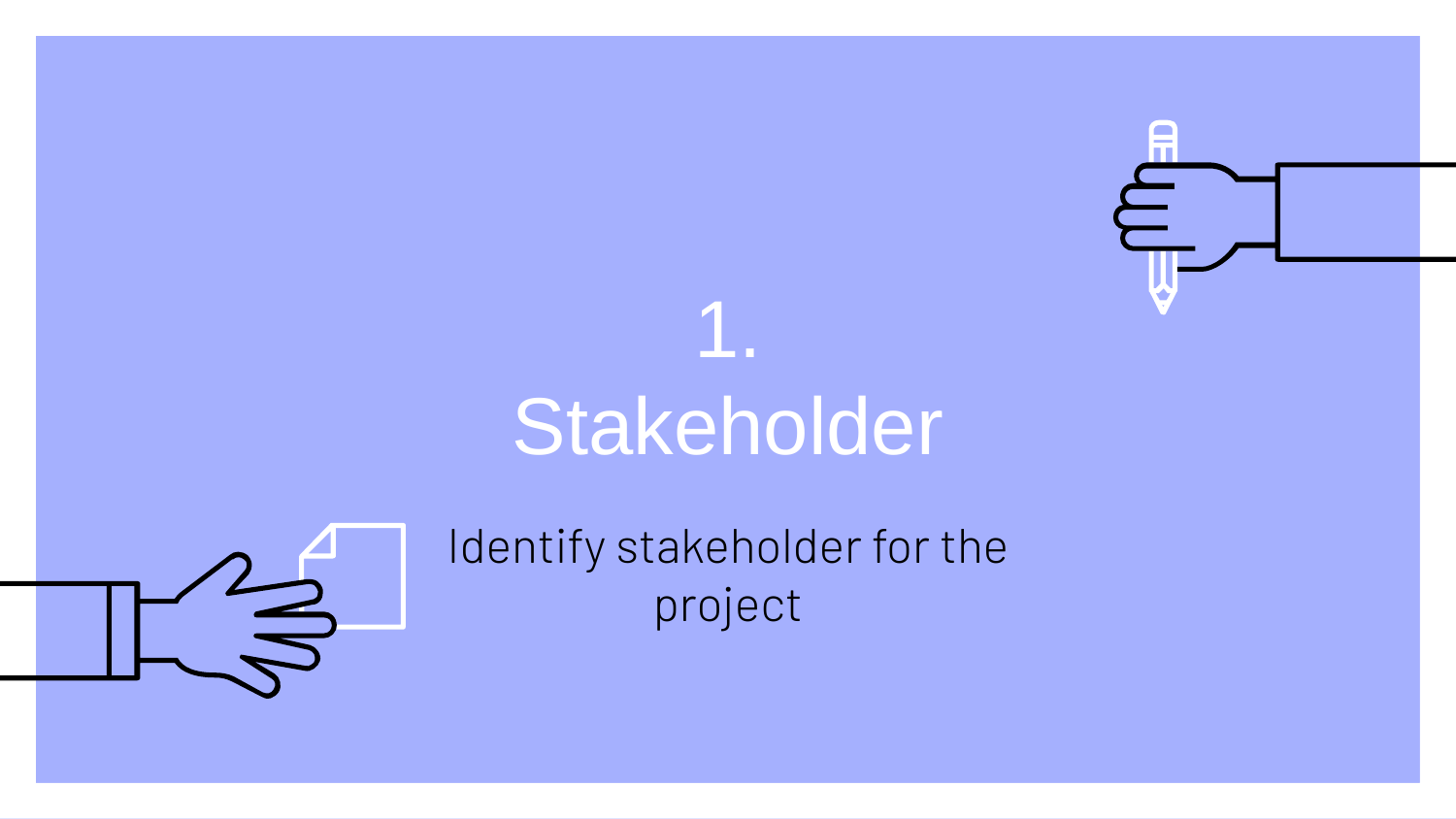

# 1.
Stakeholder
Identify stakeholder for the project